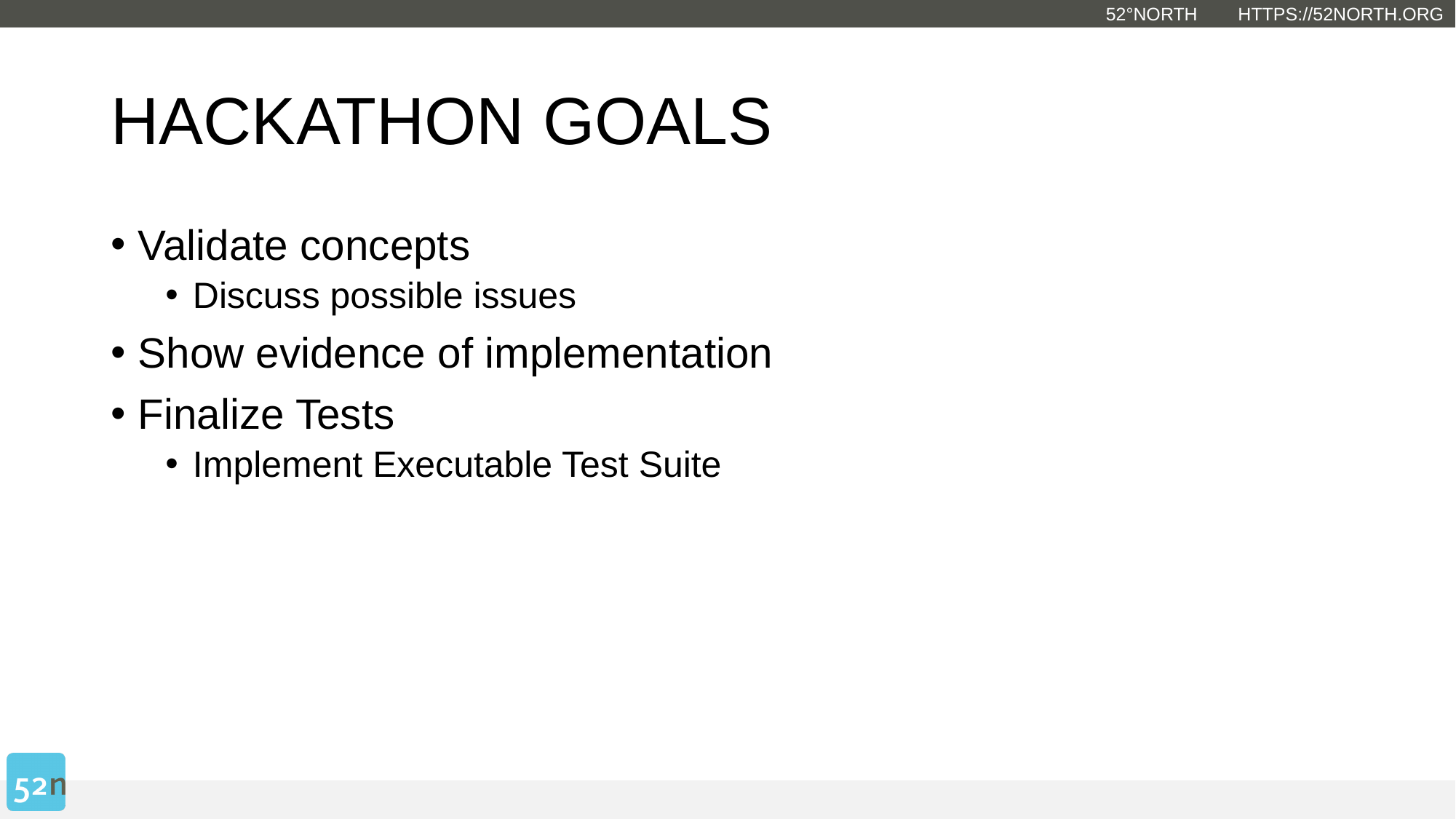

# Hackathon Goals
Validate concepts
Discuss possible issues
Show evidence of implementation
Finalize Tests
Implement Executable Test Suite